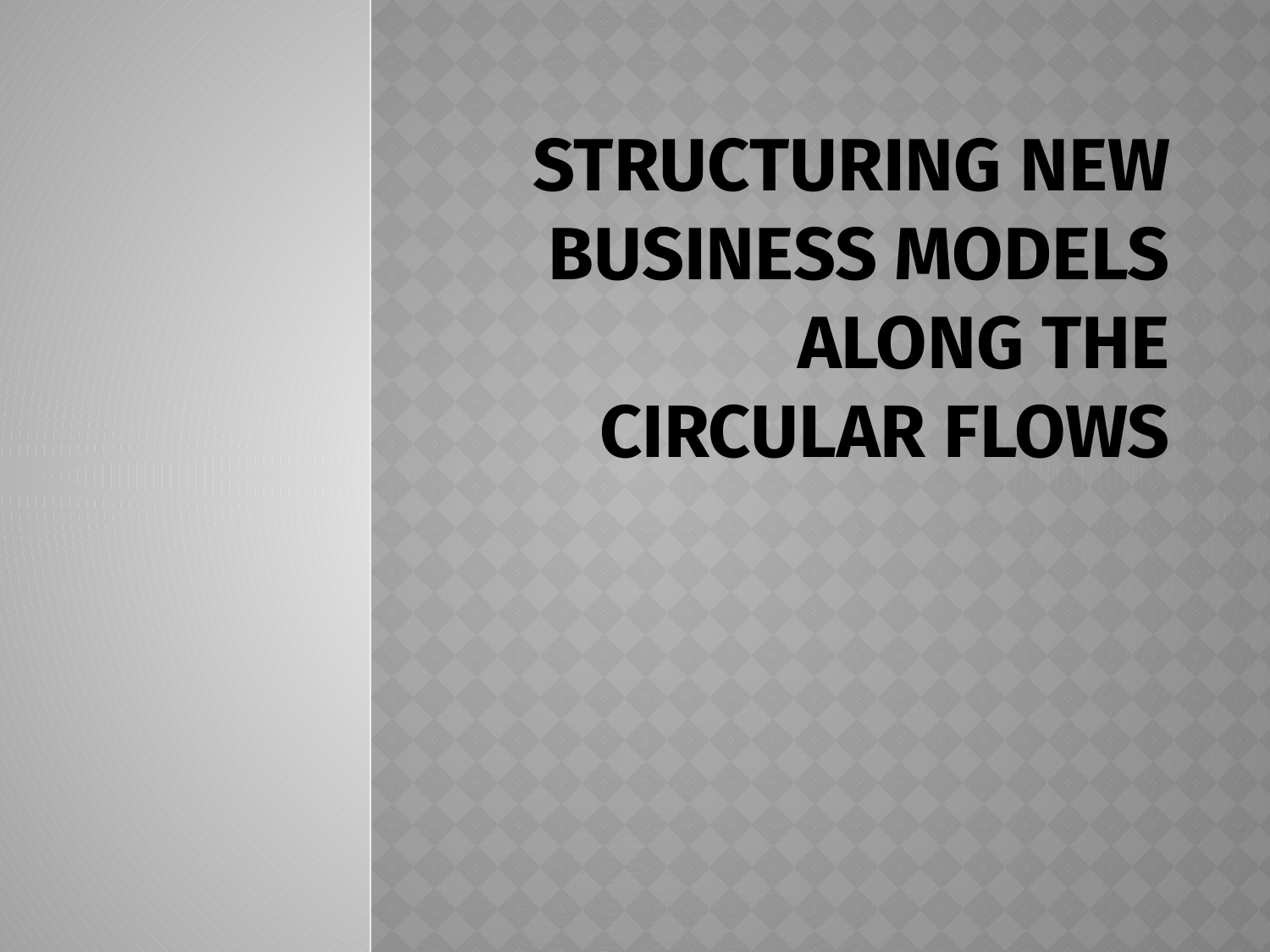

# Structuring new business models along the circular flows